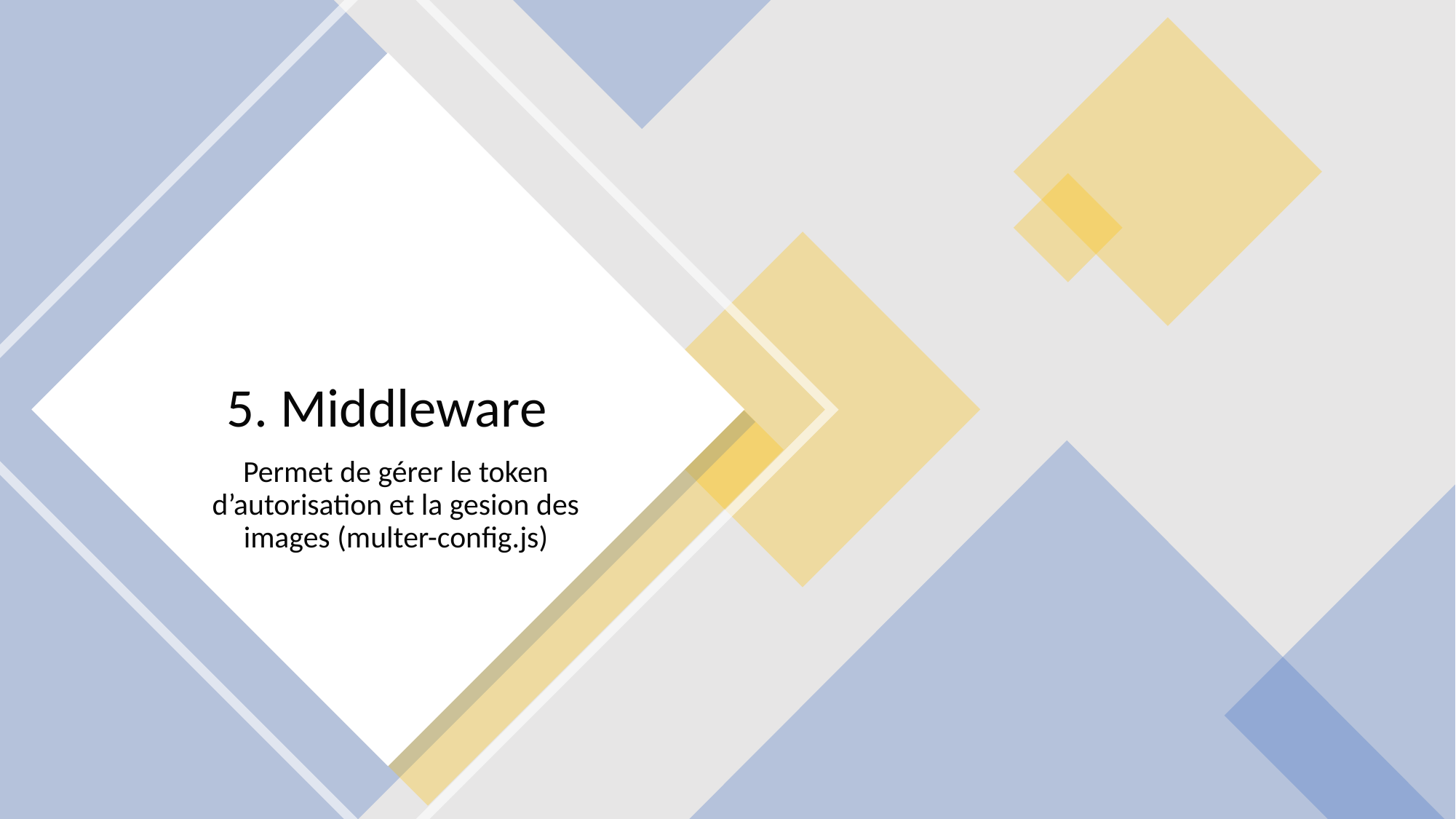

# 5. Middleware

Permet de gérer le token d’autorisation et la gesion des images (multer-config.js)